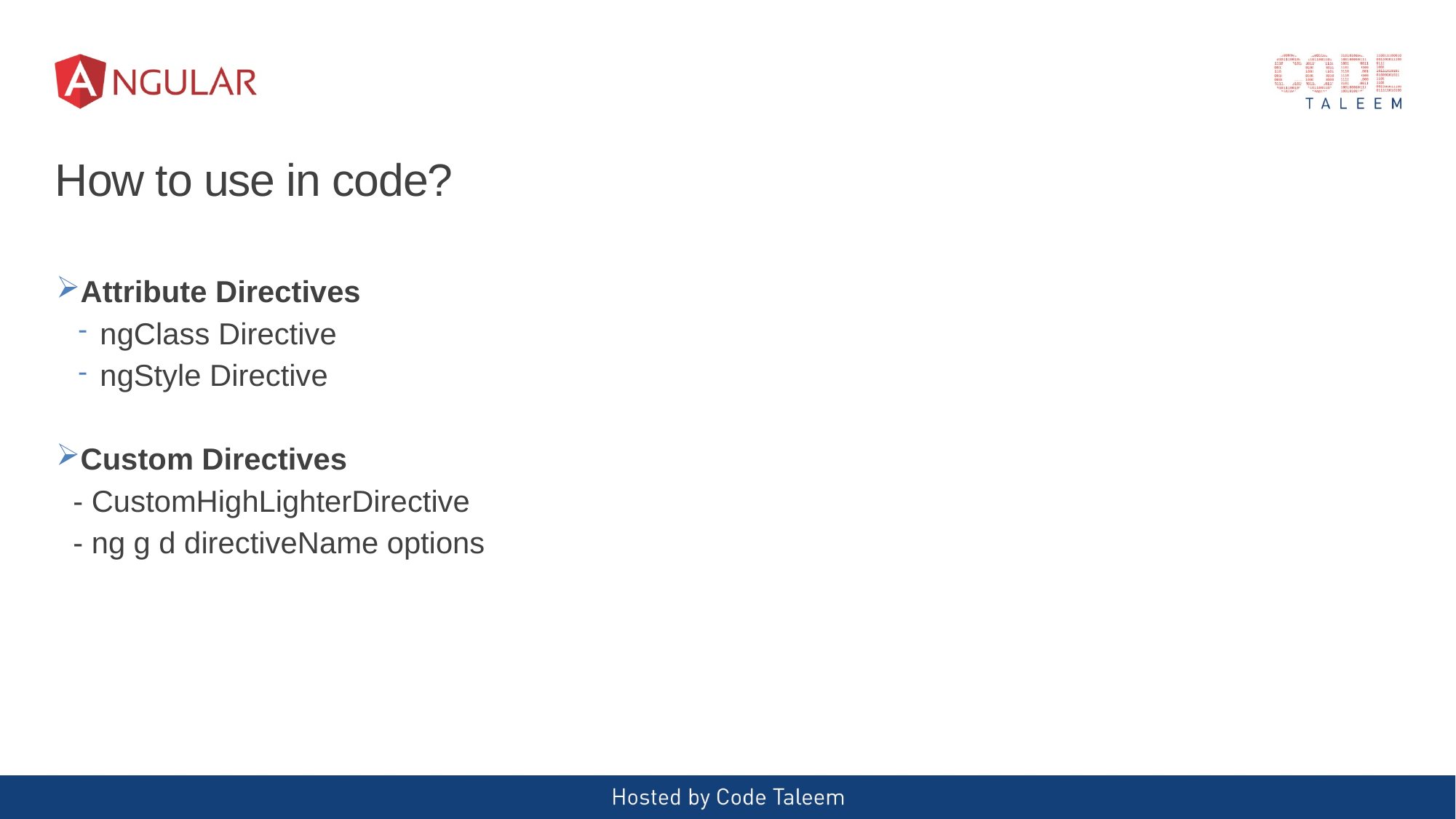

# How to use in code?

Attribute Directives
ngClass Directive
ngStyle Directive

Custom Directives
  - CustomHighLighterDirective
  - ng g d directiveName options